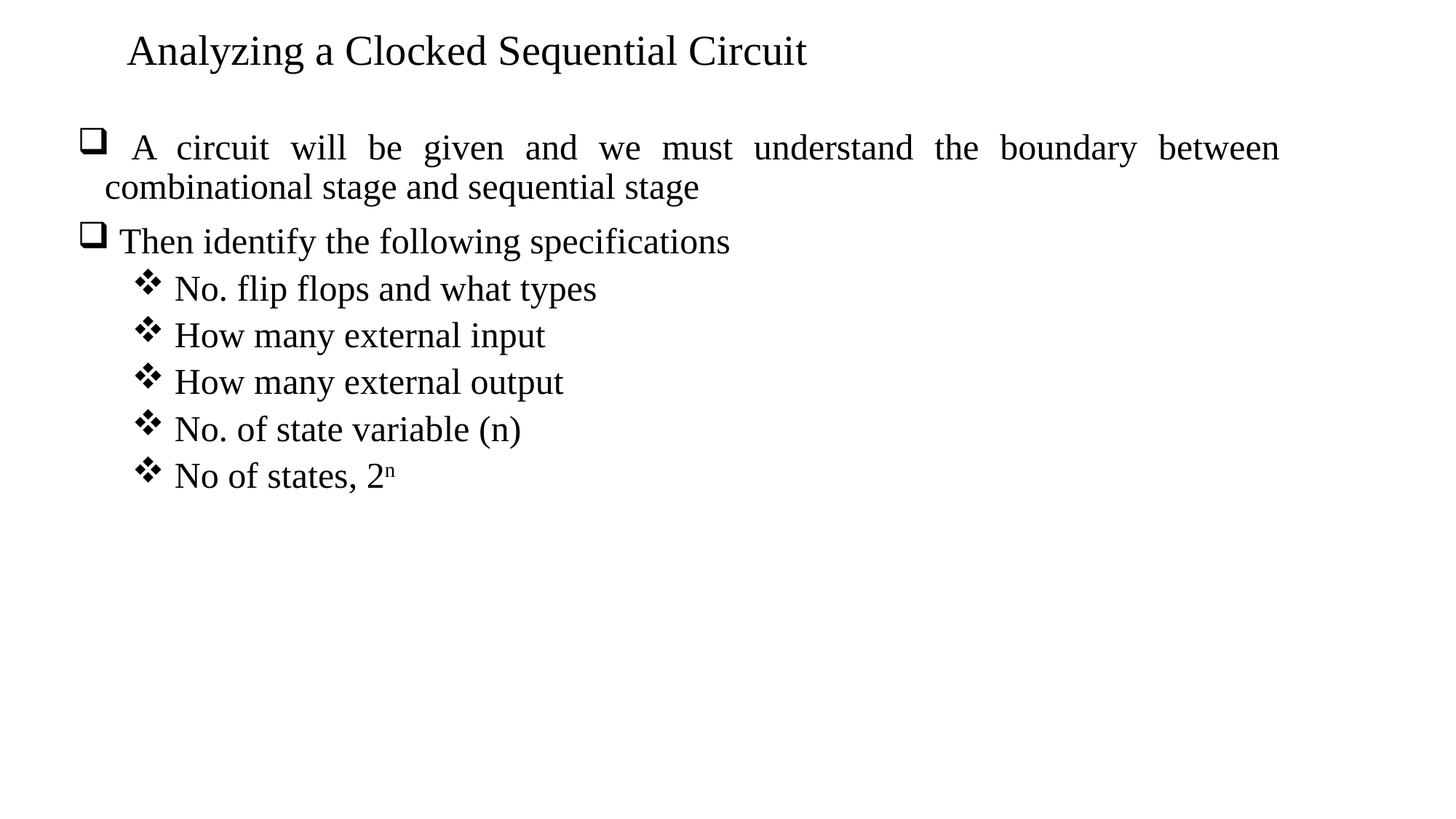

# Analyzing a Clocked Sequential Circuit
 A circuit will be given and we must understand the boundary between combinational stage and sequential stage
 Then identify the following specifications
 No. flip flops and what types
 How many external input
 How many external output
 No. of state variable (n)
 No of states, 2n